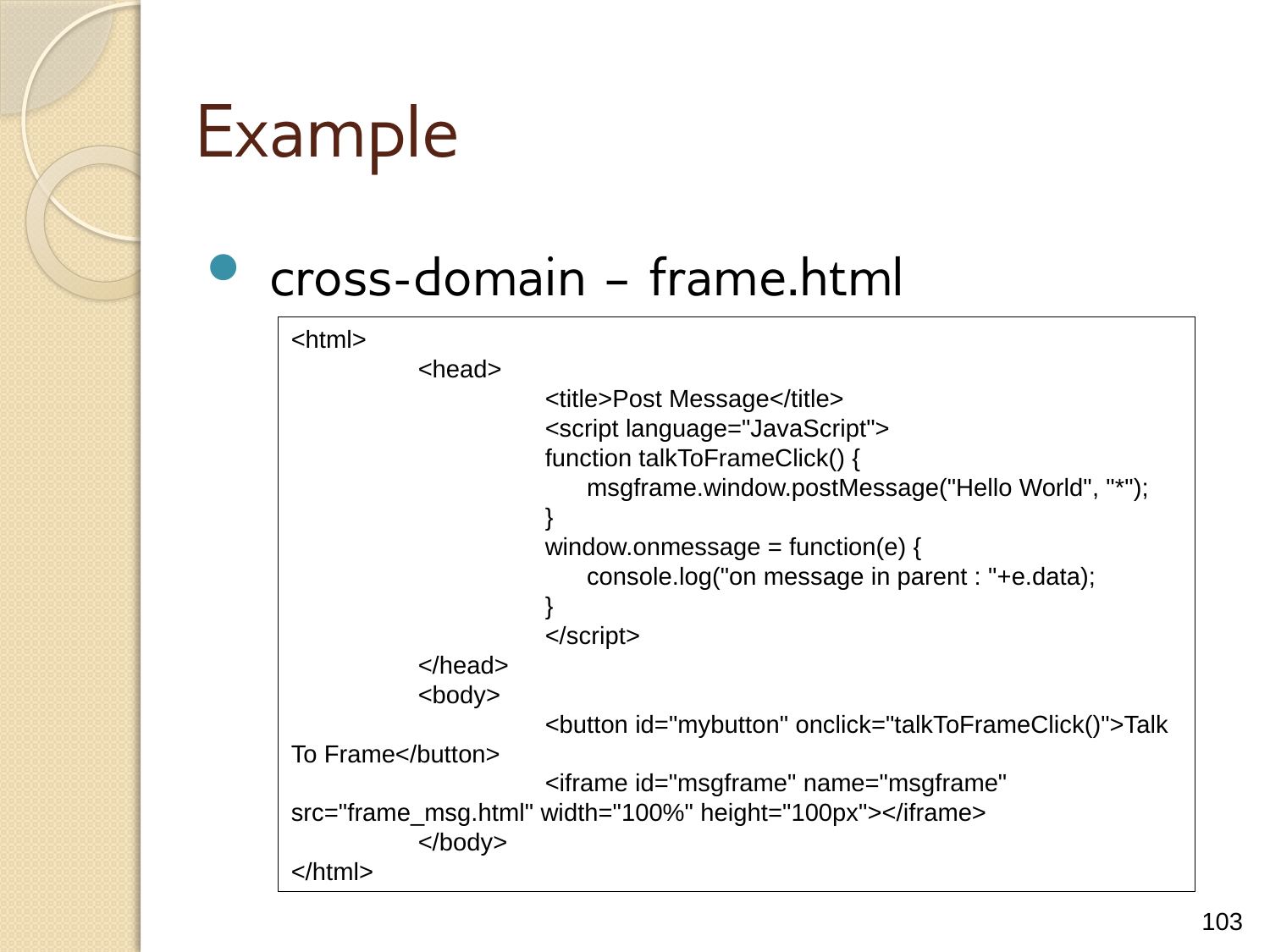

Example
cross-domain – frame.html
<html>
	<head>
		<title>Post Message</title>
		<script language="JavaScript">
		function talkToFrameClick() {
		      msgframe.window.postMessage("Hello World", "*");
		}
		window.onmessage = function(e) {
		      console.log("on message in parent : "+e.data);
		}
		</script>
	</head>
	<body>
		<button id="mybutton" onclick="talkToFrameClick()">Talk To Frame</button>
		<iframe id="msgframe" name="msgframe" src="frame_msg.html" width="100%" height="100px"></iframe>
	</body>
</html>
103